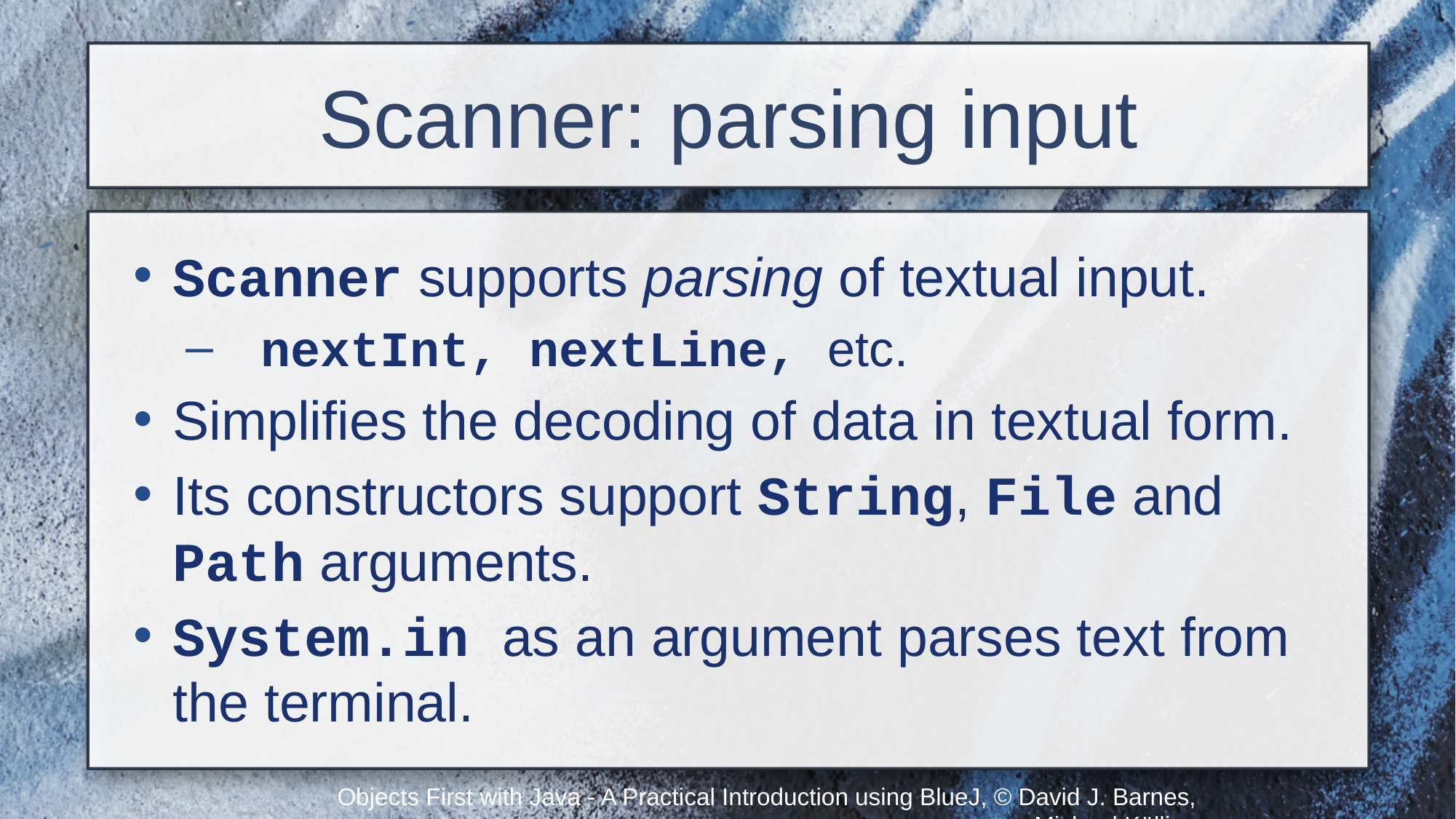

# Scanner: parsing input
Scanner supports parsing of textual input.
nextInt, nextLine, etc.
Simplifies the decoding of data in textual form.
Its constructors support String, File and Path arguments.
System.in as an argument parses text from the terminal.